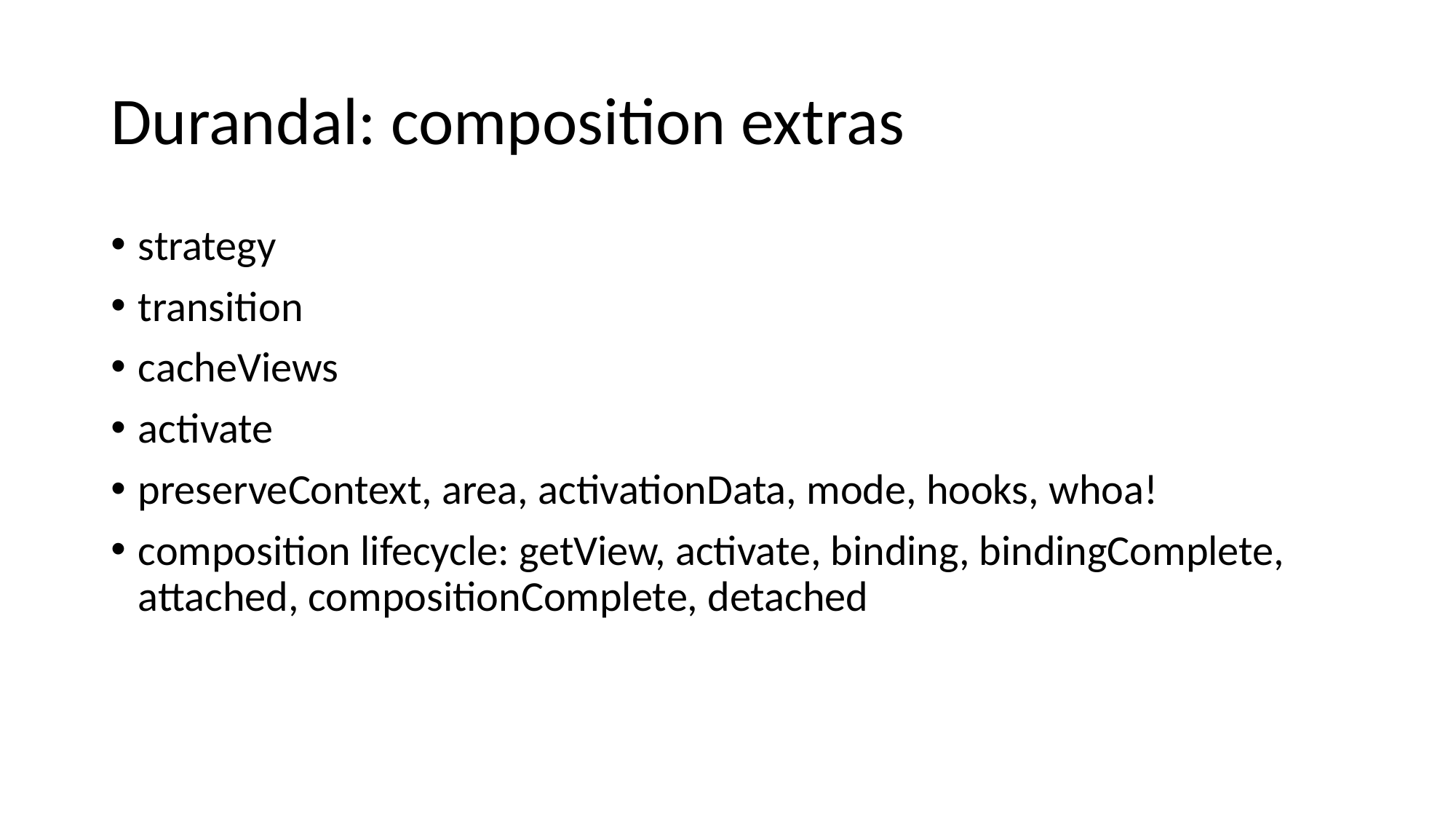

# Durandal: composition extras
strategy
transition
cacheViews
activate
preserveContext, area, activationData, mode, hooks, whoa!
composition lifecycle: getView, activate, binding, bindingComplete, attached, compositionComplete, detached